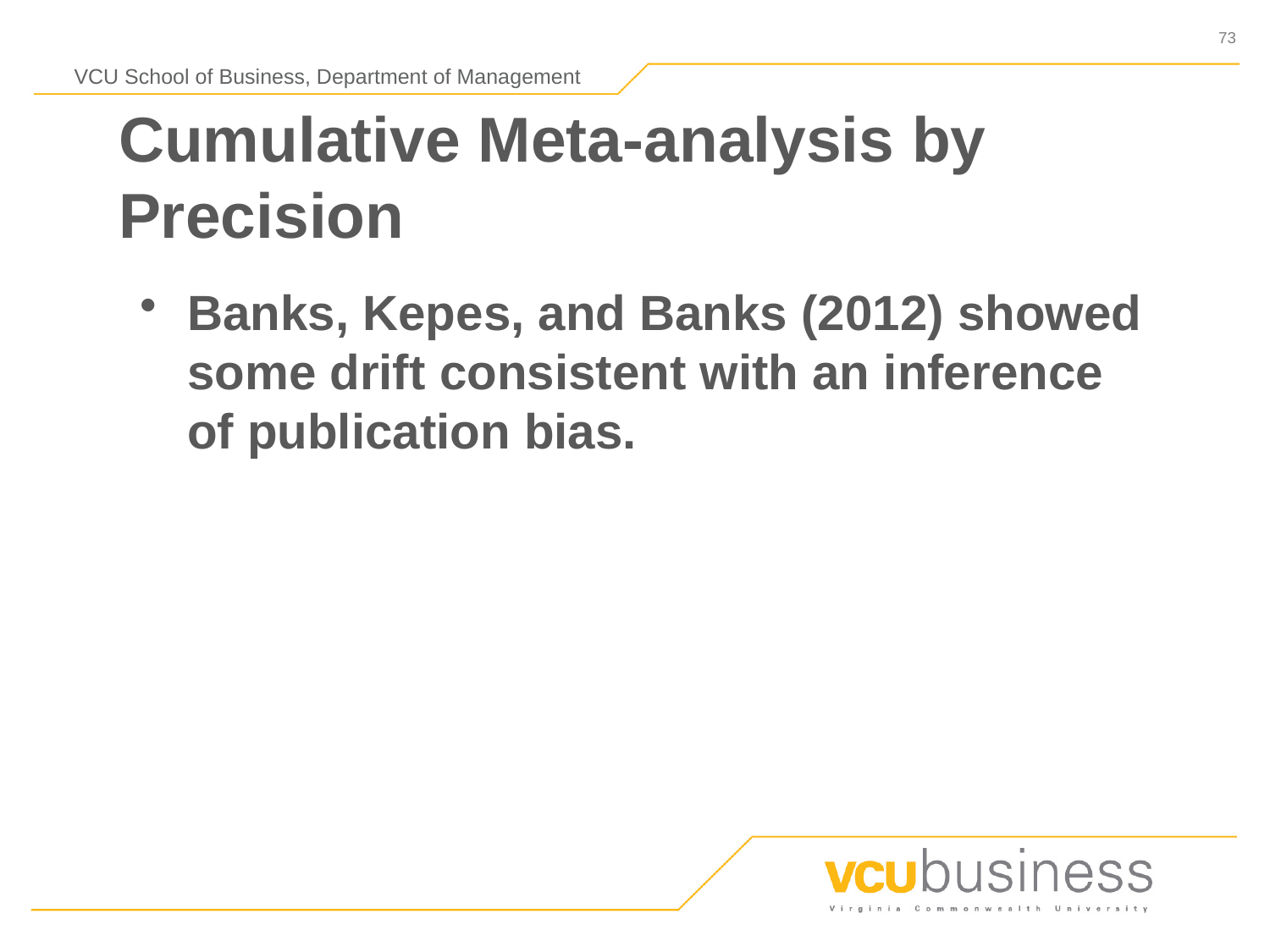

# Cumulative Meta-analysis by Precision
Banks, Kepes, and Banks (2012) showed some drift consistent with an inference of publication bias.